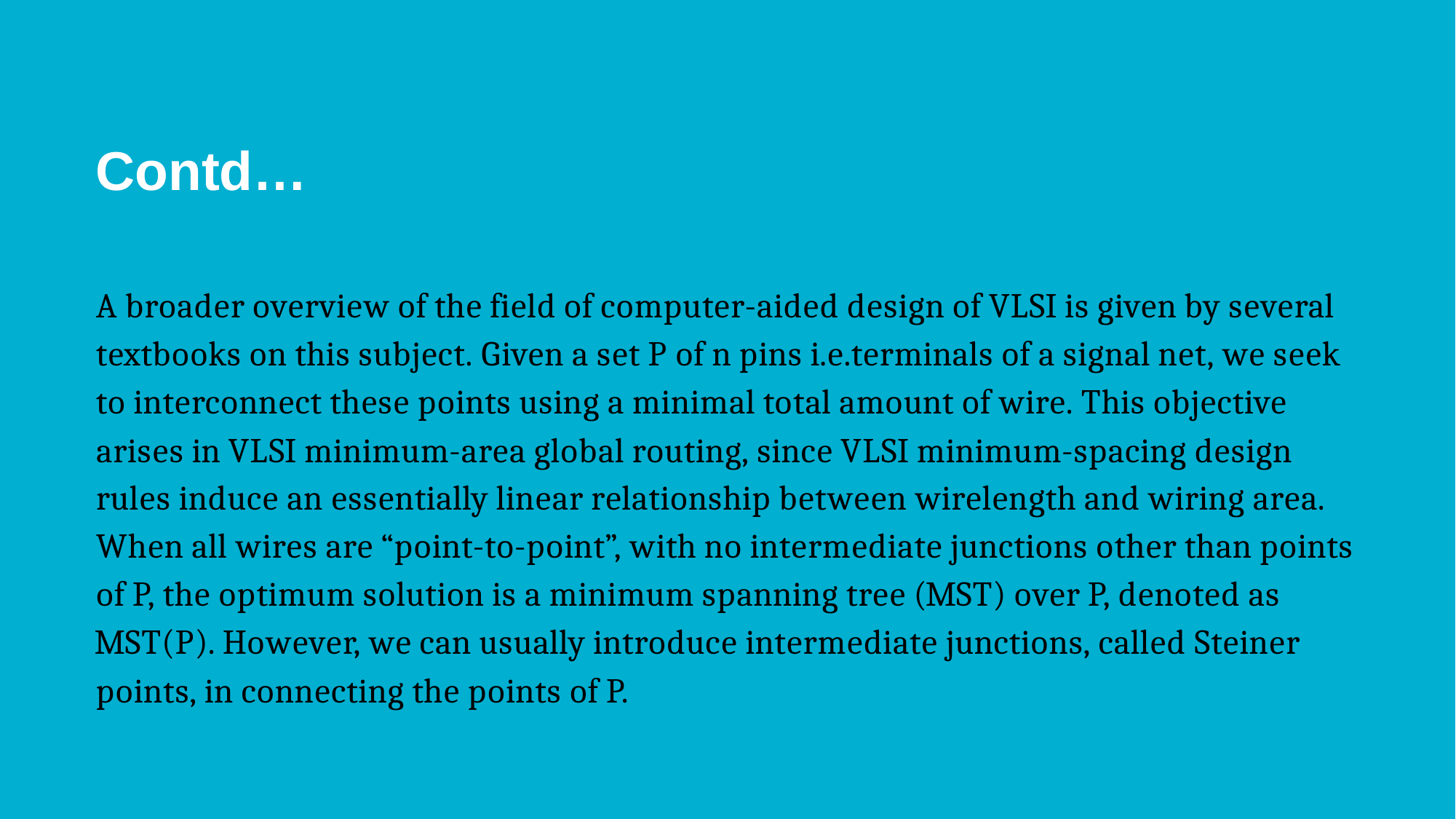

# Contd…

A broader overview of the field of computer-aided design of VLSI is given by several textbooks on this subject. Given a set P of n pins i.e.terminals of a signal net, we seek to interconnect these points using a minimal total amount of wire. This objective arises in VLSI minimum-area global routing, since VLSI minimum-spacing design rules induce an essentially linear relationship between wirelength and wiring area. When all wires are “point-to-point”, with no intermediate junctions other than points of P, the optimum solution is a minimum spanning tree (MST) over P, denoted as MST(P). However, we can usually introduce intermediate junctions, called Steiner points, in connecting the points of P.